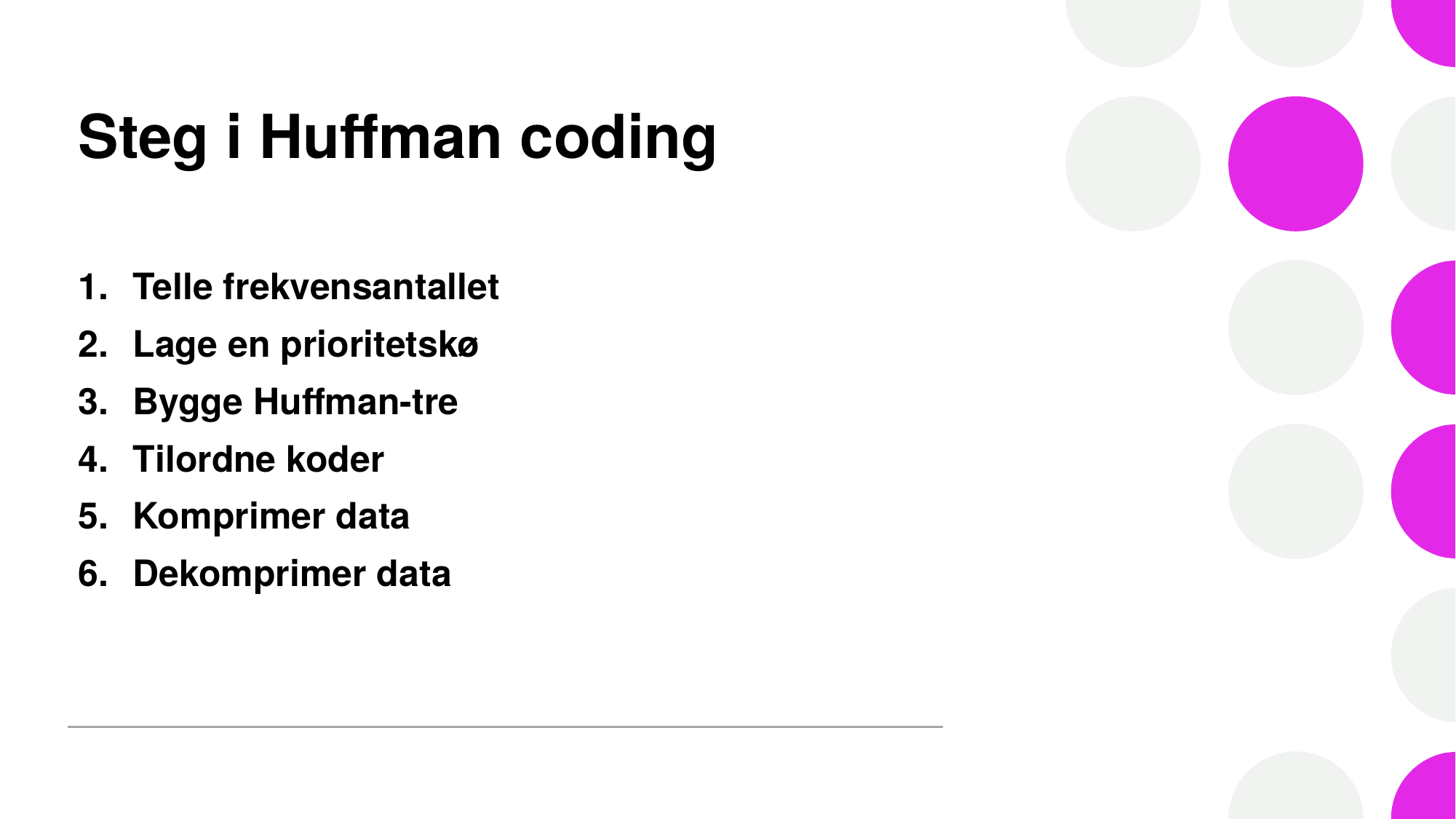

# Steg i Huffman coding
Telle frekvensantallet
Lage en prioritetskø
Bygge Huffman-tre
Tilordne koder
Komprimer data
Dekomprimer data